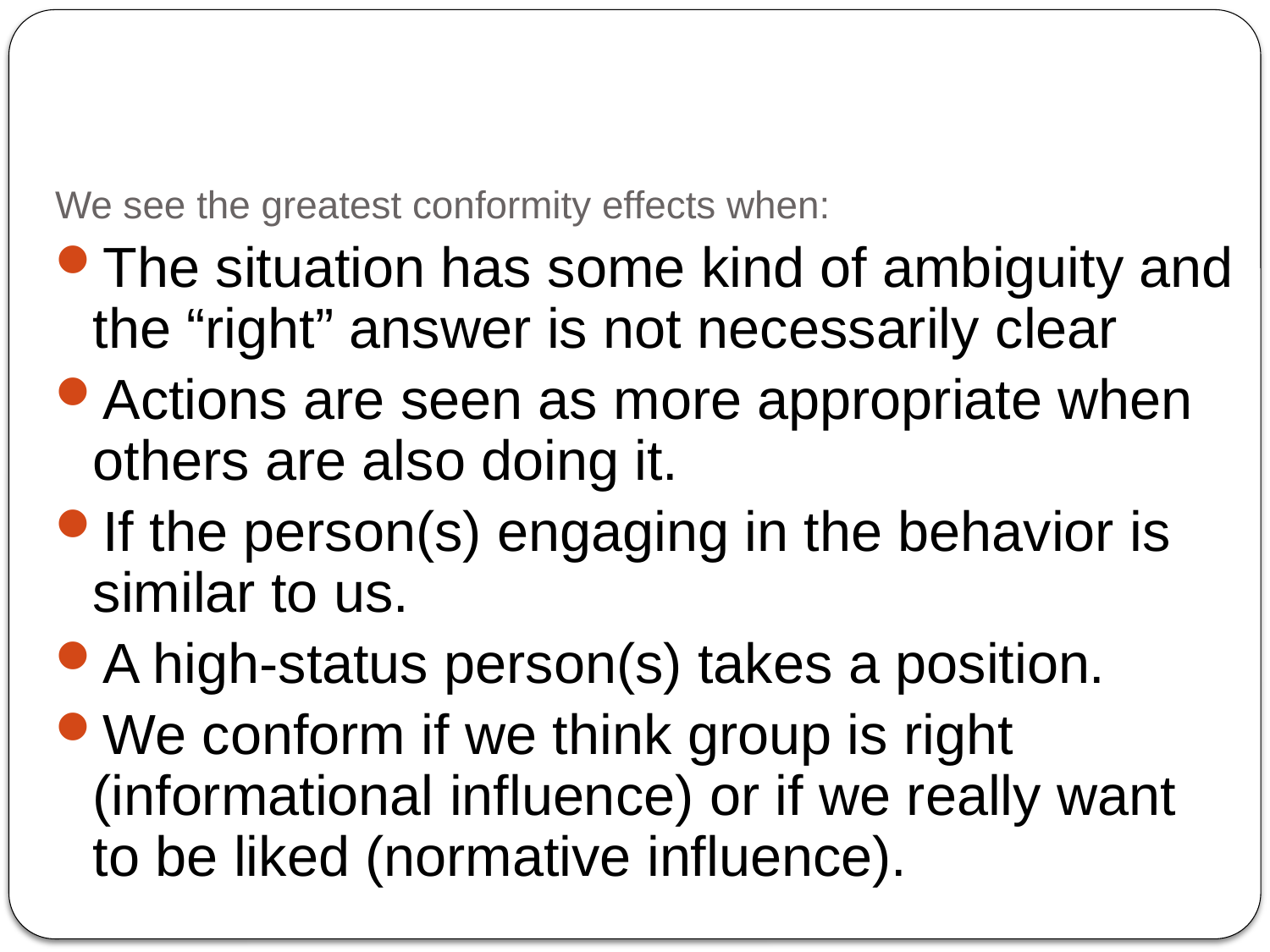

# We see the greatest conformity effects when:
The situation has some kind of ambiguity and the “right” answer is not necessarily clear
Actions are seen as more appropriate when others are also doing it.
If the person(s) engaging in the behavior is similar to us.
A high-status person(s) takes a position.
We conform if we think group is right (informational influence) or if we really want to be liked (normative influence).